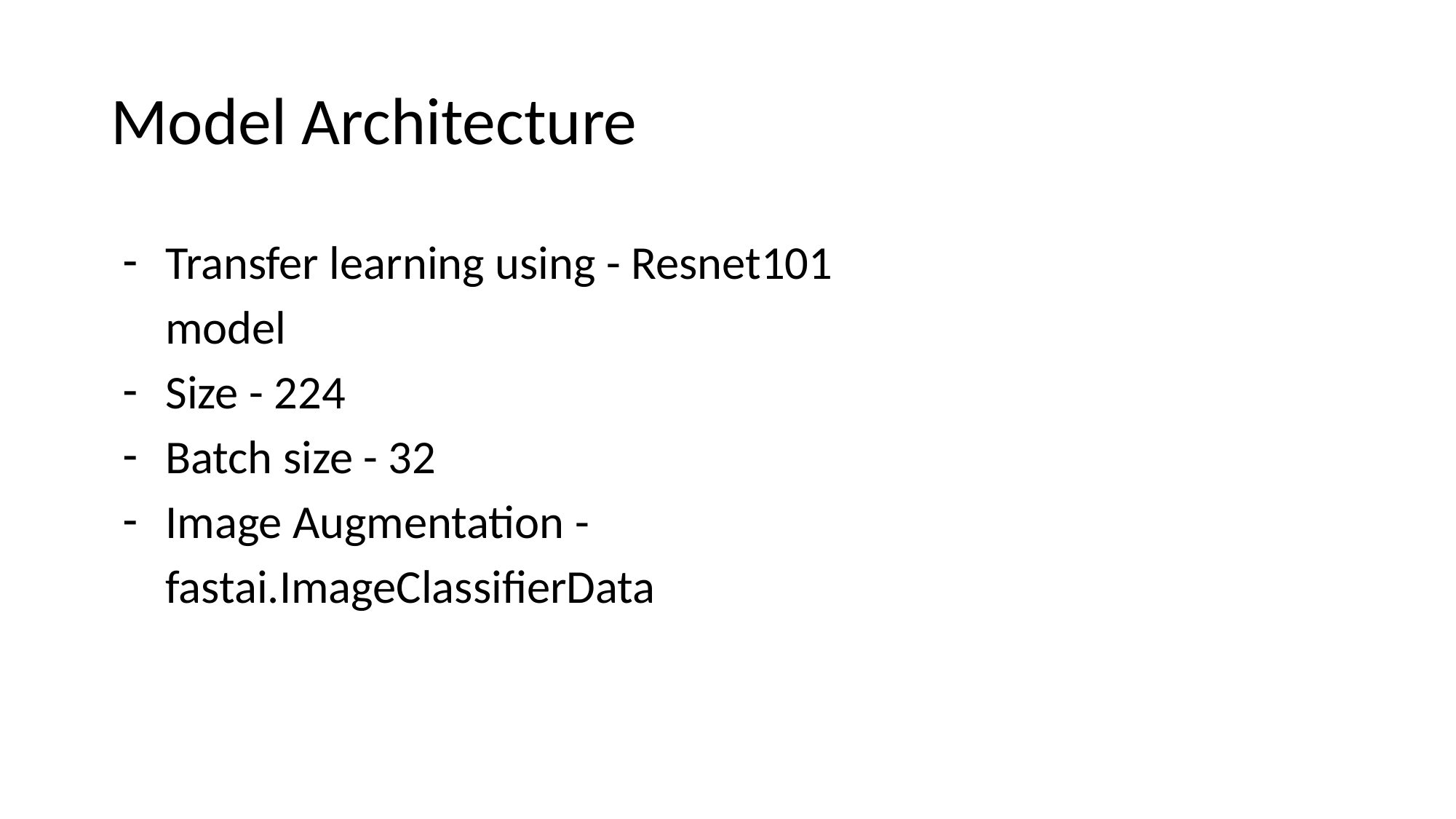

# Model Architecture
Transfer learning using - Resnet101 model
Size - 224
Batch size - 32
Image Augmentation - fastai.ImageClassifierData